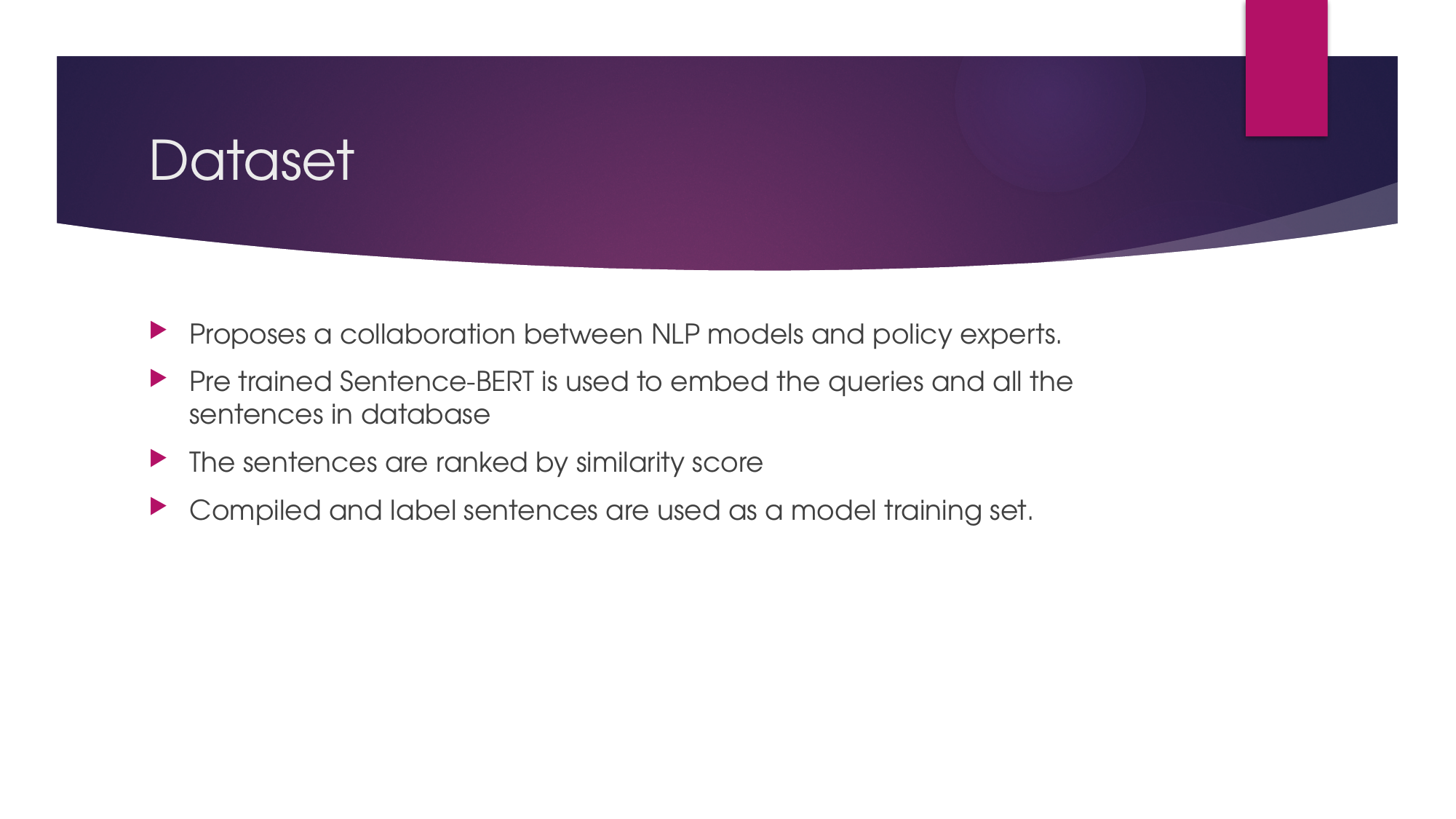

# Dataset
Proposes a collaboration between NLP models and policy experts.
Pre trained Sentence-BERT is used to embed the queries and all the sentences in database
The sentences are ranked by similarity score
Compiled and label sentences are used as a model training set.